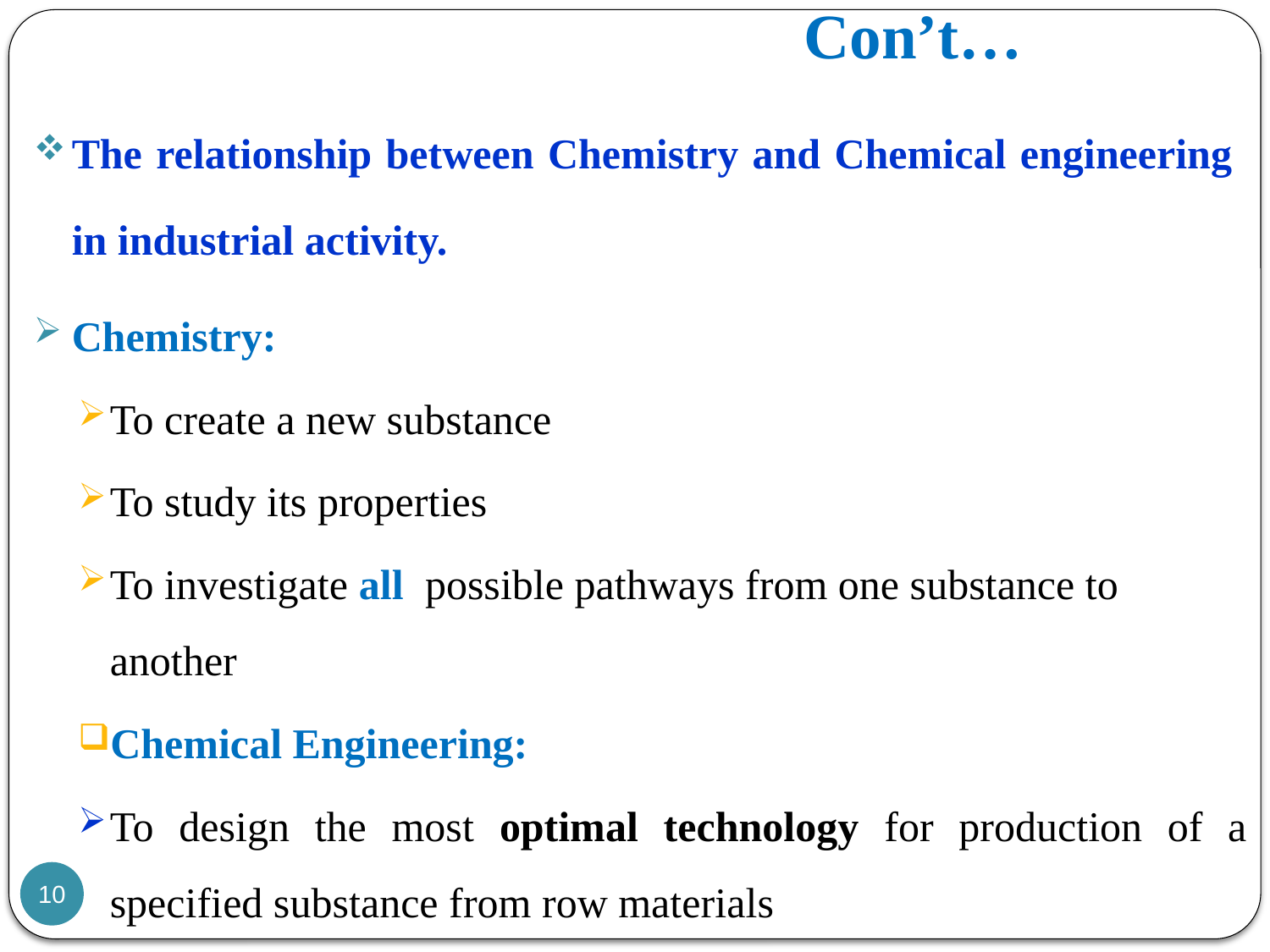

# Con’t…
The relationship between Chemistry and Chemical engineering  in industrial activity.
Chemistry:
To create a new substance
To study its properties
To investigate all  possible pathways from one substance to  another
Chemical Engineering:
To design the most optimal technology for production of a specified substance from row materials

10